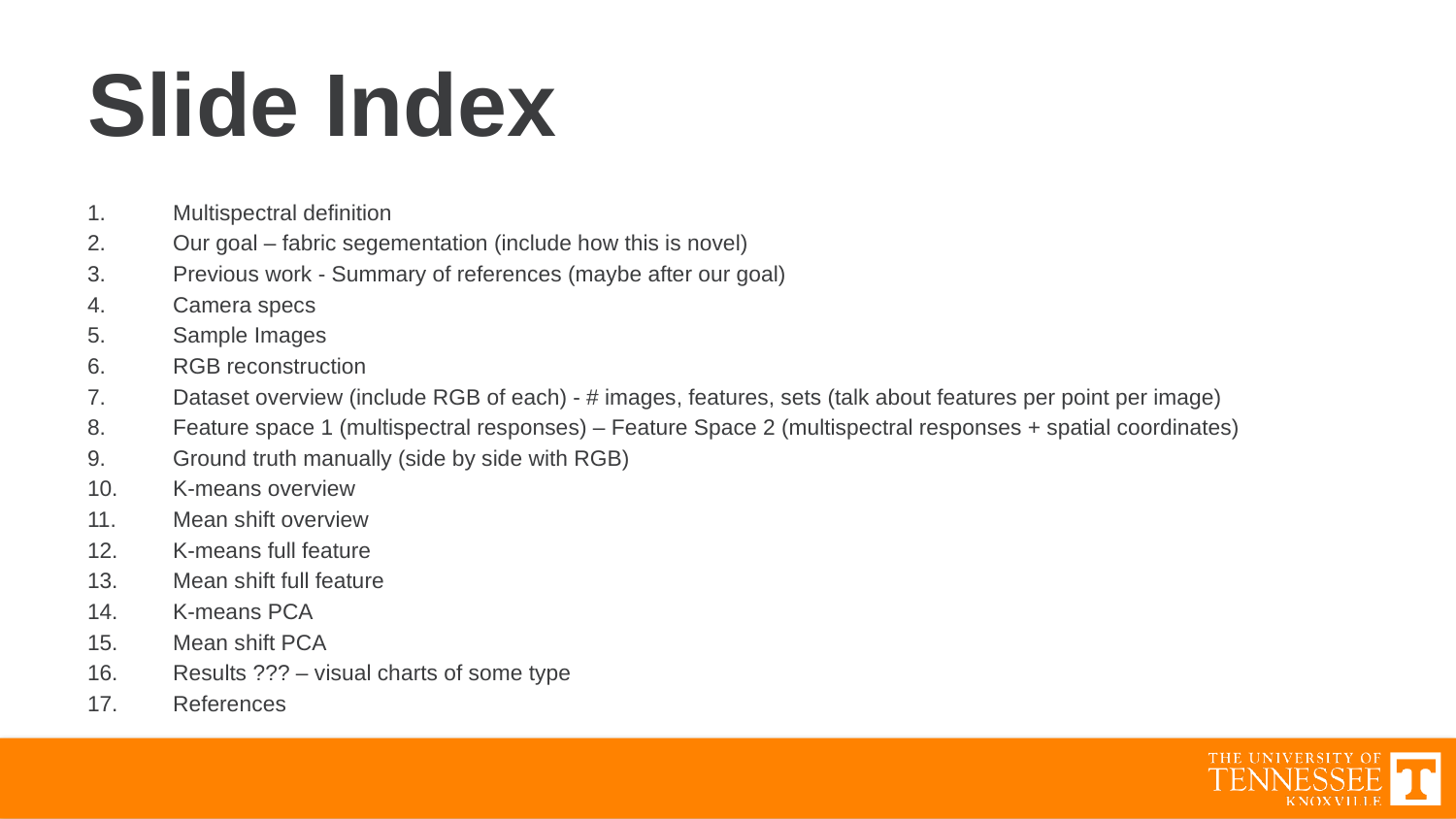

# Slide Index
Multispectral definition
Our goal – fabric segementation (include how this is novel)
Previous work - Summary of references (maybe after our goal)
Camera specs
Sample Images
RGB reconstruction
Dataset overview (include RGB of each) - # images, features, sets (talk about features per point per image)
Feature space 1 (multispectral responses) – Feature Space 2 (multispectral responses + spatial coordinates)
Ground truth manually (side by side with RGB)
K-means overview
Mean shift overview
K-means full feature
Mean shift full feature
K-means PCA
Mean shift PCA
Results ??? – visual charts of some type
References